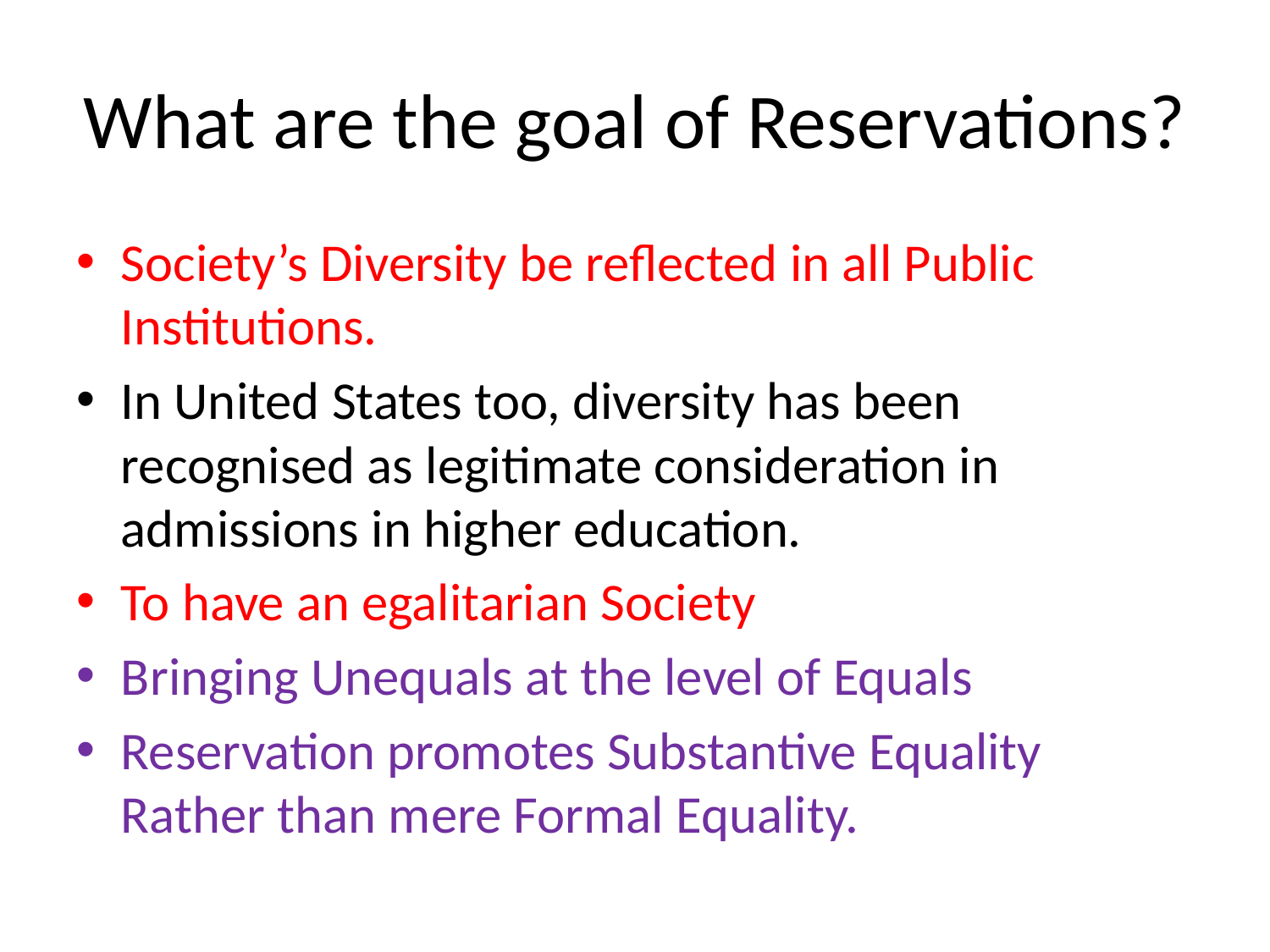

# What are the goal of Reservations?
Society’s Diversity be reflected in all Public Institutions.
In United States too, diversity has been recognised as legitimate consideration in admissions in higher education.
To have an egalitarian Society
Bringing Unequals at the level of Equals
Reservation promotes Substantive Equality Rather than mere Formal Equality.